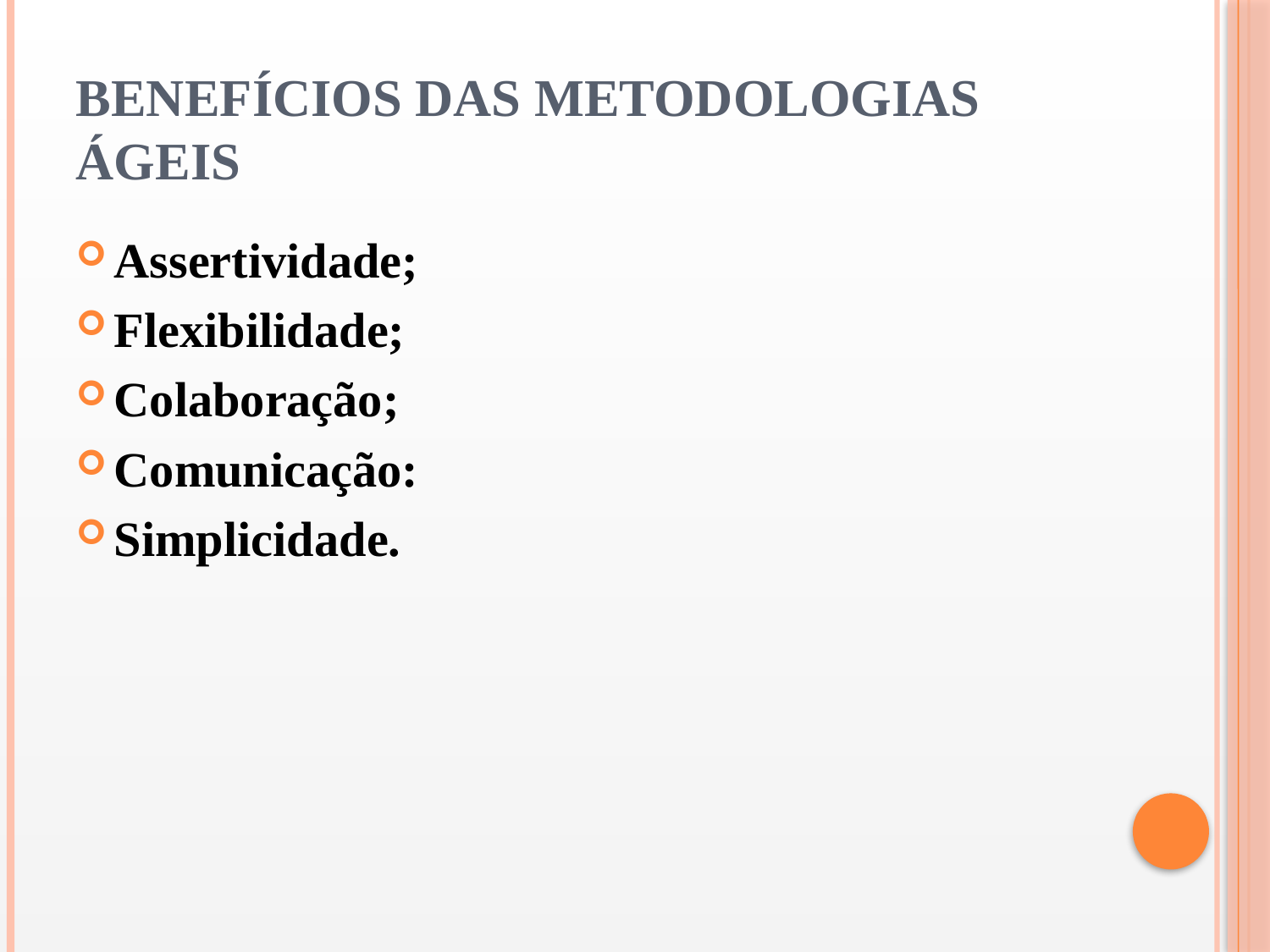

# Benefícios das Metodologias Ágeis
Assertividade;
Flexibilidade;
Colaboração;
Comunicação:
Simplicidade.